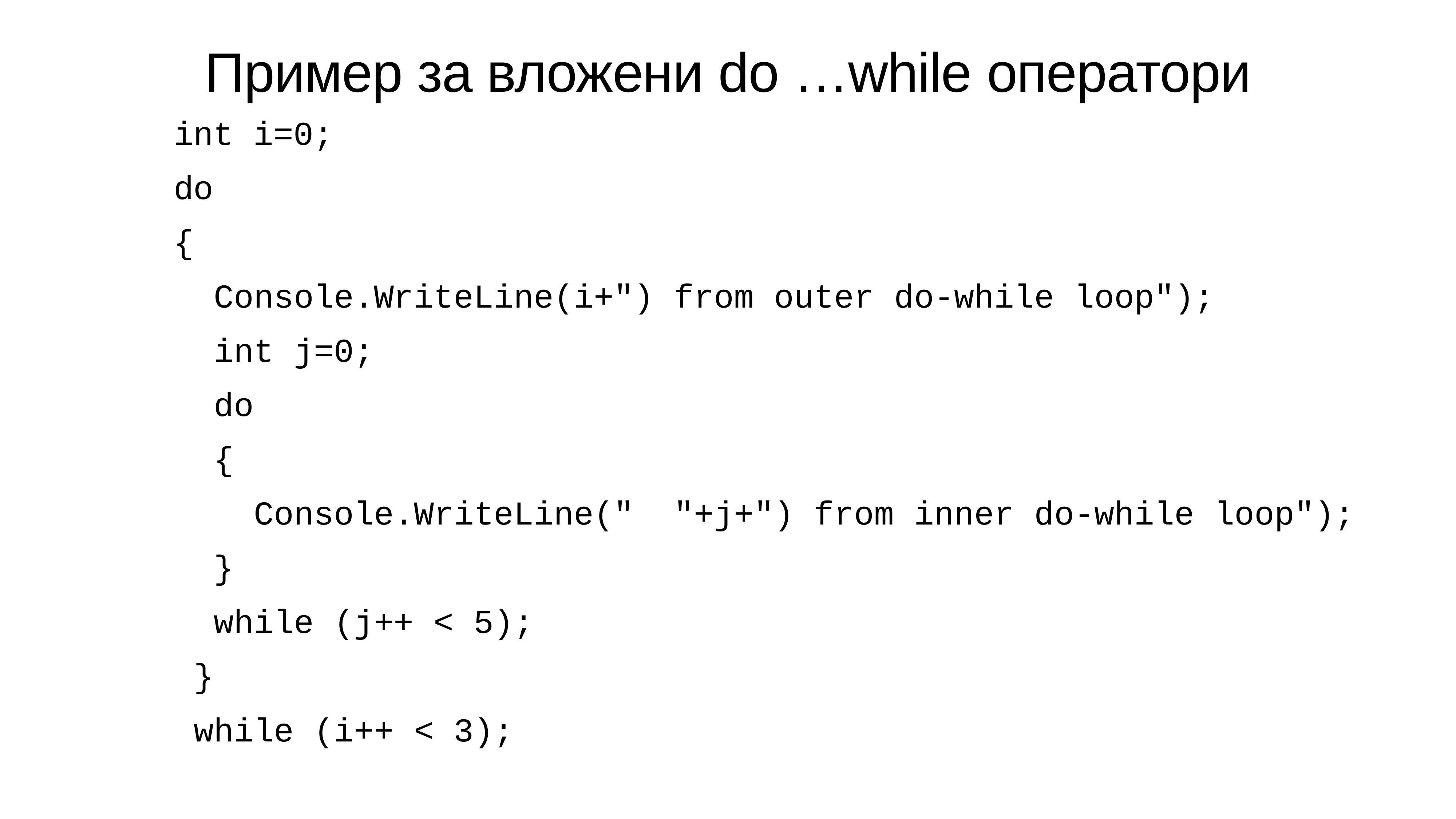

# Пример за вложени do …while оператори
      int i=0;
      do
      {
        Console.WriteLine(i+") from outer do-while loop");
        int j=0;
        do
        {
          Console.WriteLine("  "+j+") from inner do-while loop");
        }
        while (j++ < 5);
       }
       while (i++ < 3);